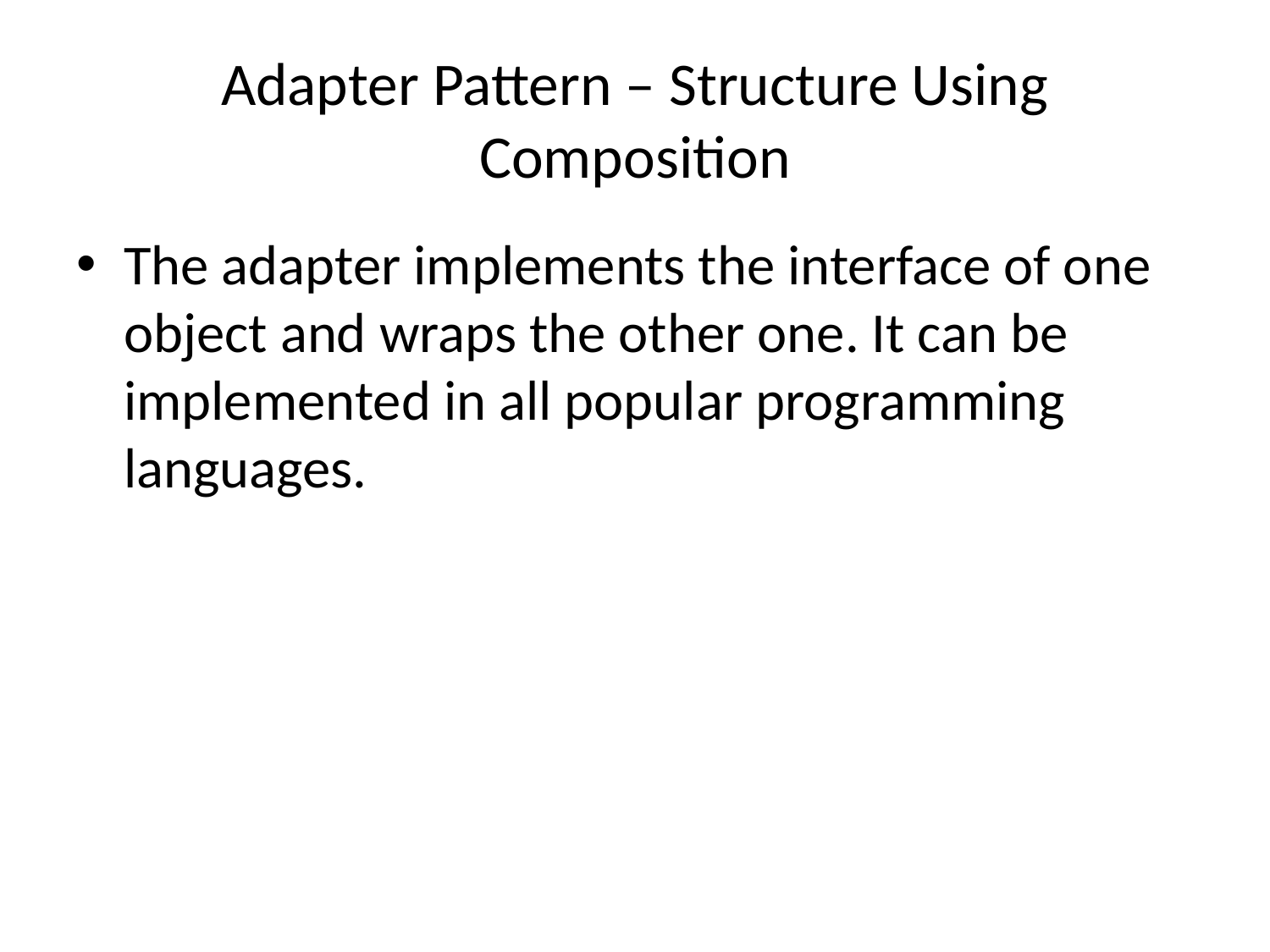

# Adapter Pattern – Structure Using Composition
The adapter implements the interface of one object and wraps the other one. It can be implemented in all popular programming languages.